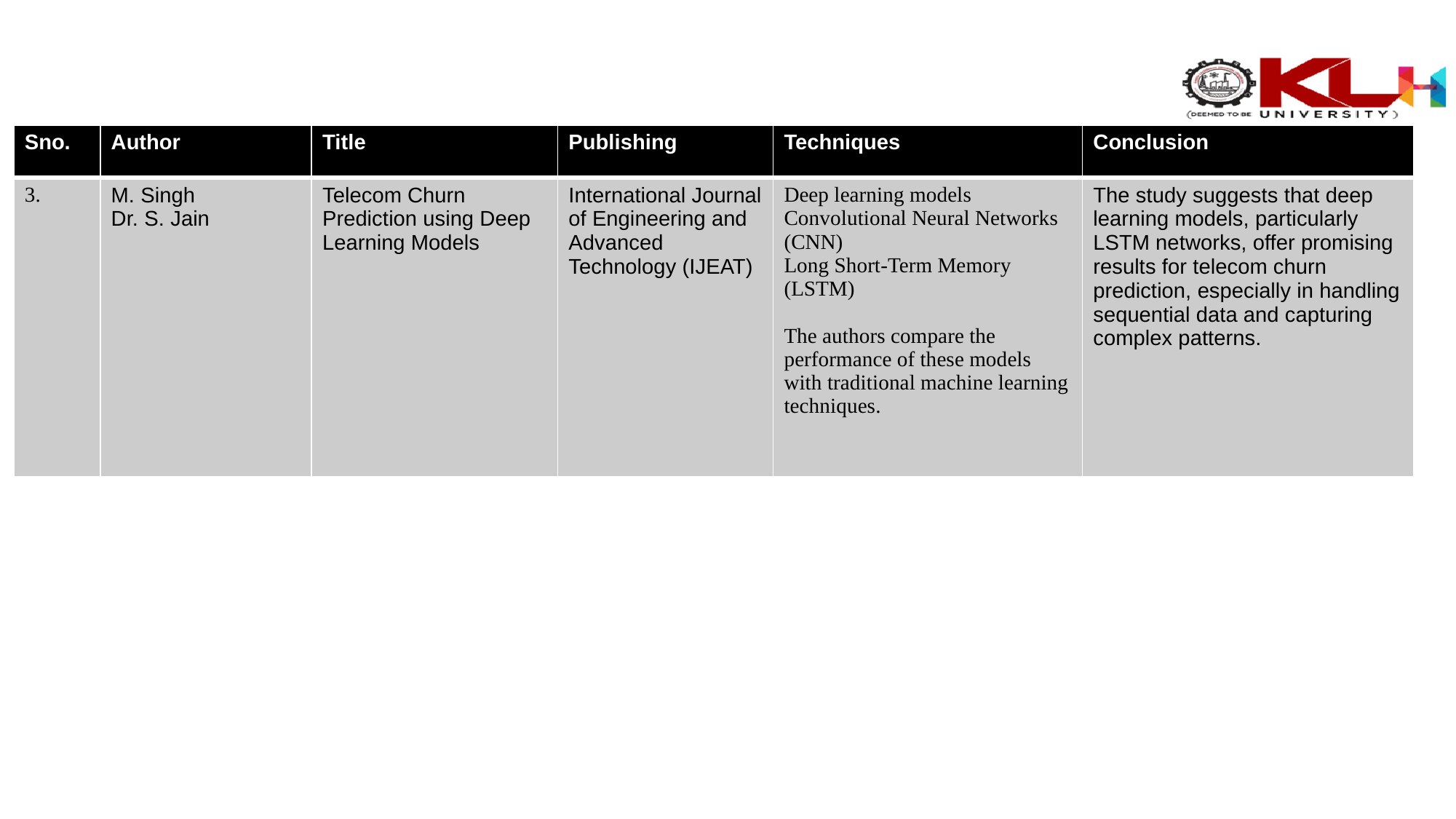

| Sno. | Author | Title | Publishing | Techniques | Conclusion |
| --- | --- | --- | --- | --- | --- |
| 3. | M. Singh Dr. S. Jain | Telecom Churn Prediction using Deep Learning Models | International Journal of Engineering and Advanced Technology (IJEAT) | Deep learning models Convolutional Neural Networks (CNN) Long Short-Term Memory (LSTM) The authors compare the performance of these models with traditional machine learning techniques. | The study suggests that deep learning models, particularly LSTM networks, offer promising results for telecom churn prediction, especially in handling sequential data and capturing complex patterns. |